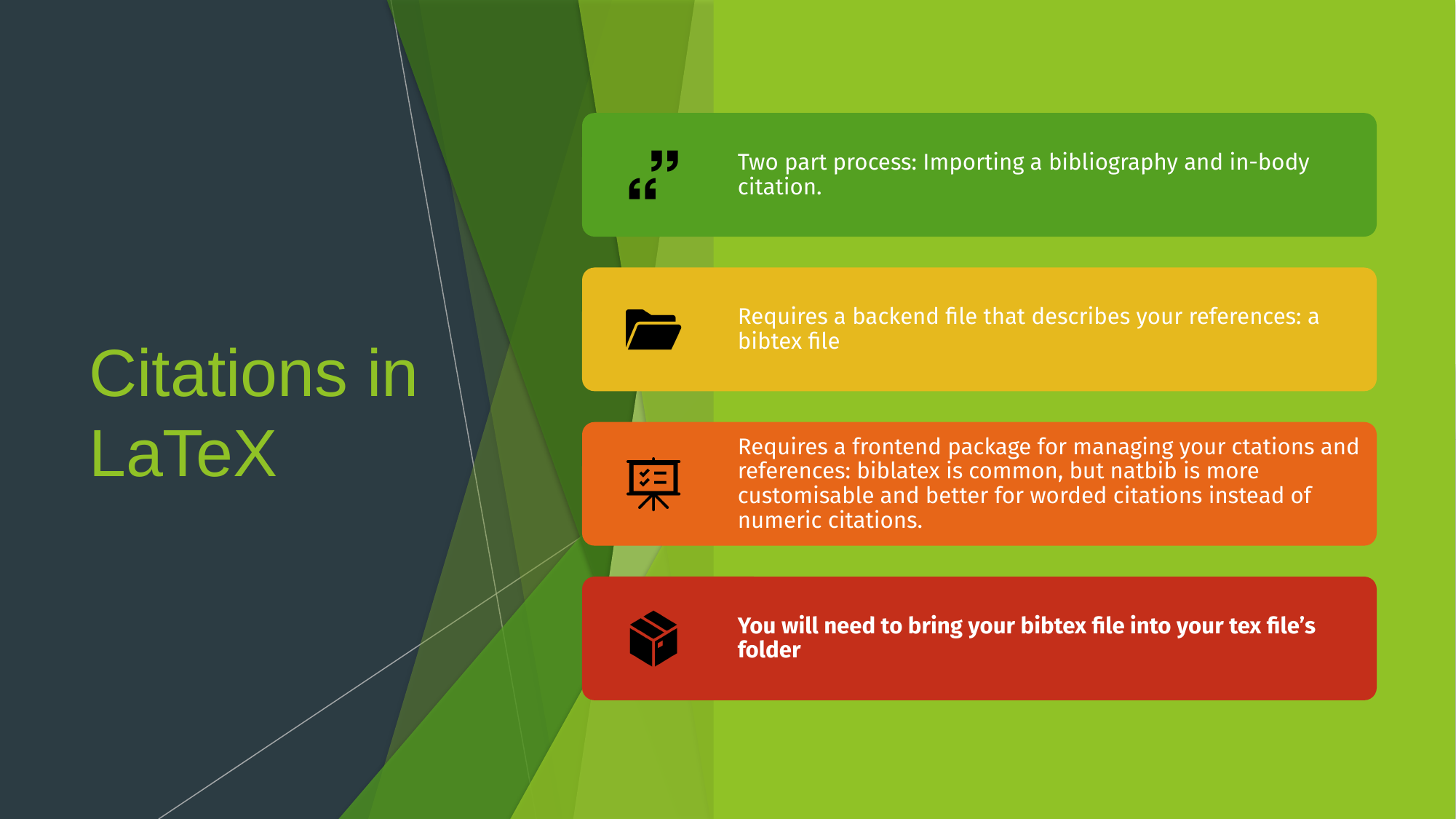

Two part process: Importing a bibliography and in-body citation.
Requires a backend file that describes your references: a bibtex file
Requires a frontend package for managing your ctations and references: biblatex is common, but natbib is more customisable and better for worded citations instead of numeric citations.
You will need to bring your bibtex file into your tex file’s folder
# Citations in LaTeX